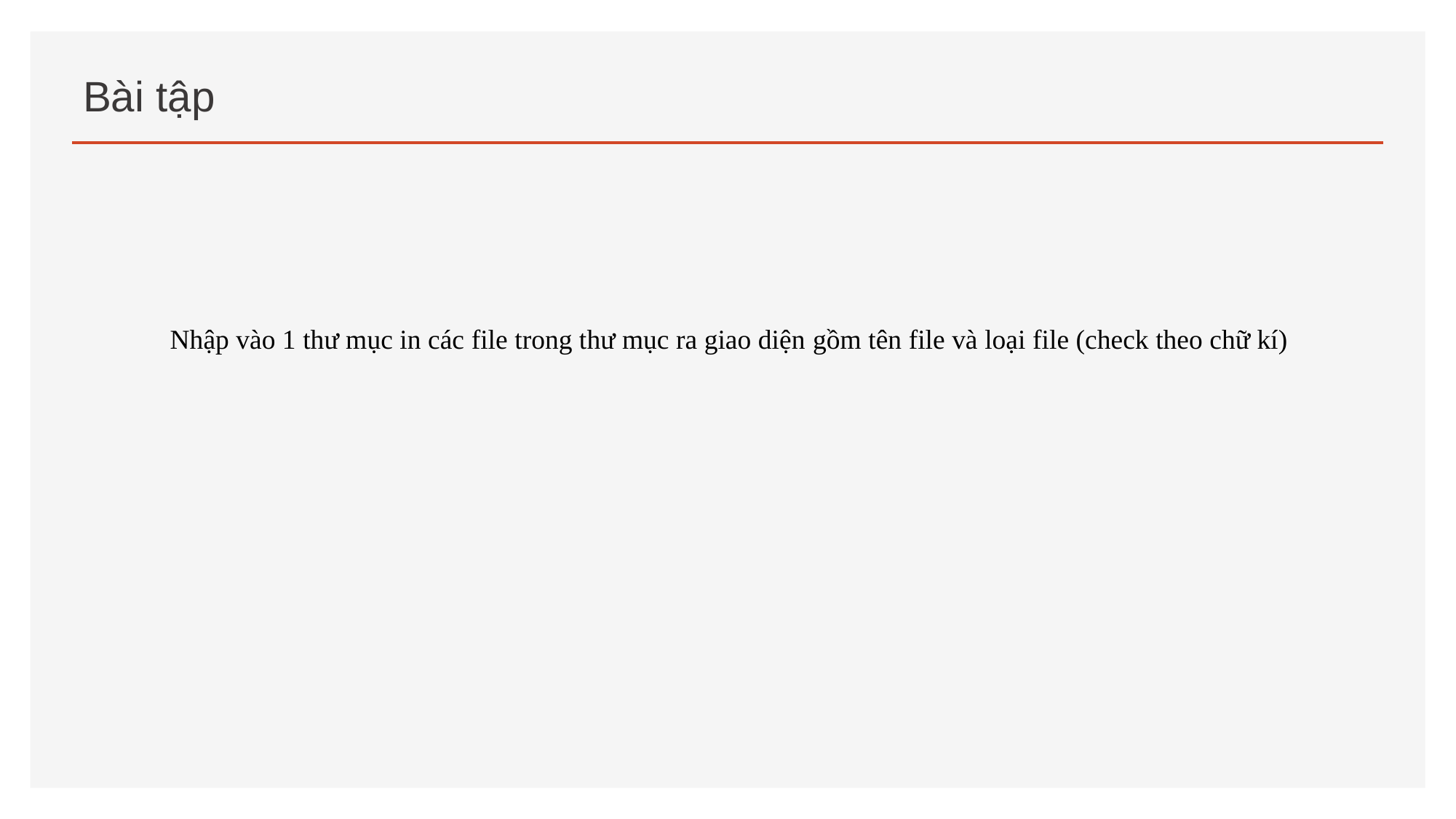

# Bài tập
Nhập vào 1 thư mục in các file trong thư mục ra giao diện gồm tên file và loại file (check theo chữ kí)